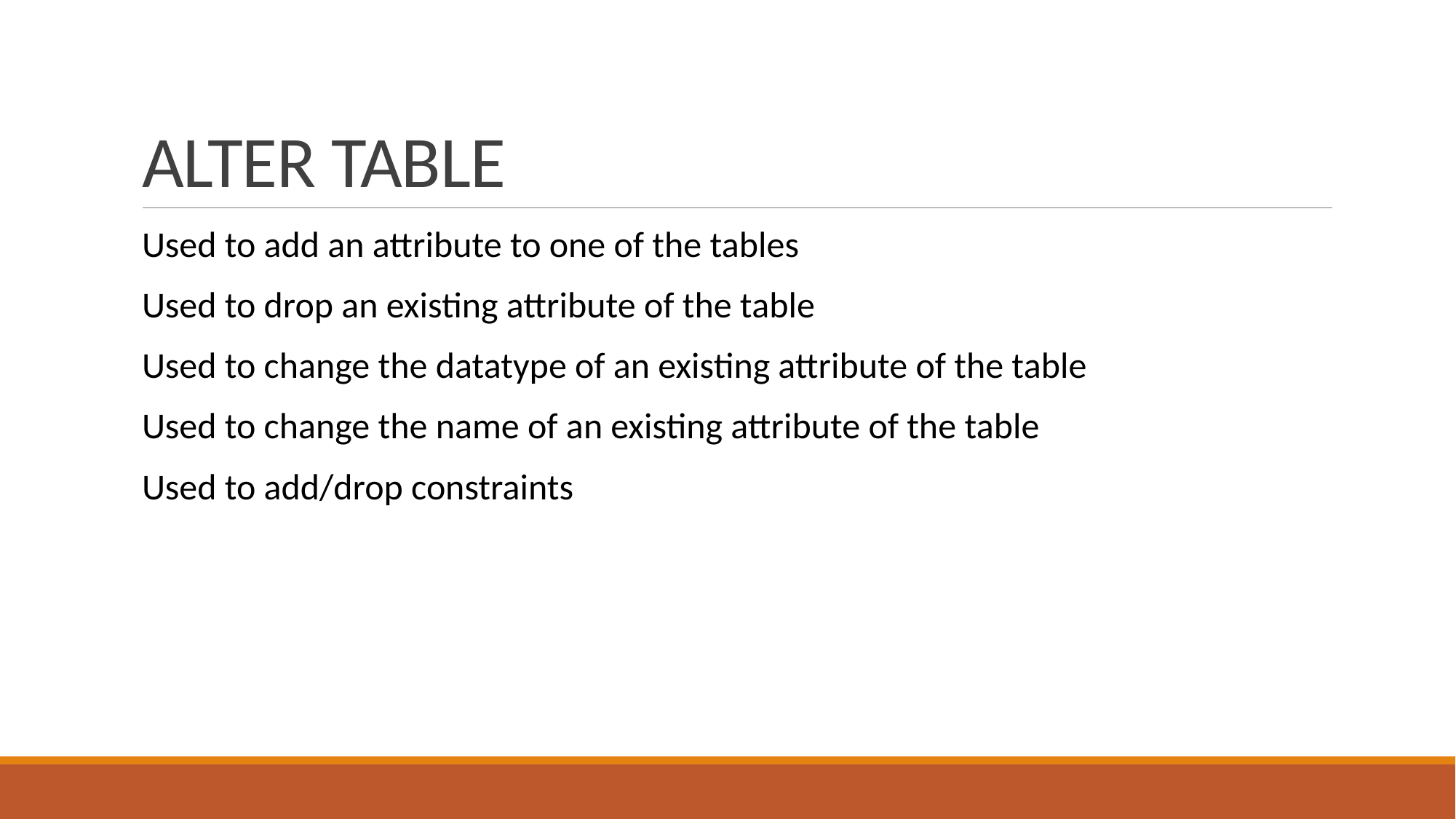

# ALTER TABLE
Used to add an attribute to one of the tables
Used to drop an existing attribute of the table
Used to change the datatype of an existing attribute of the table
Used to change the name of an existing attribute of the table
Used to add/drop constraints